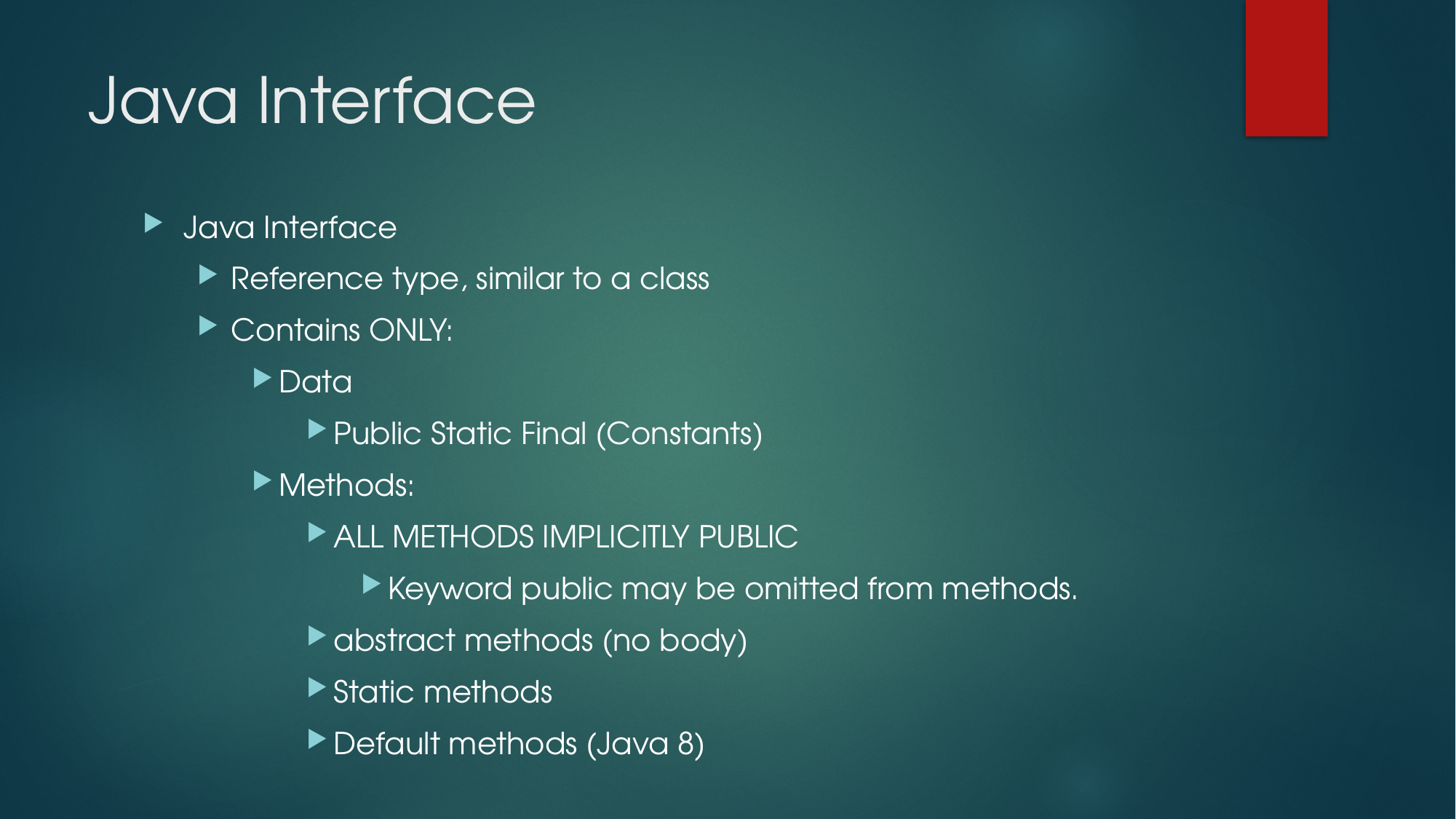

# Java Interface
Java Interface
Reference type, similar to a class
Contains ONLY:
Data
Public Static Final (Constants)
Methods:
ALL METHODS IMPLICITLY PUBLIC
Keyword public may be omitted from methods.
abstract methods (no body)
Static methods
Default methods (Java 8)